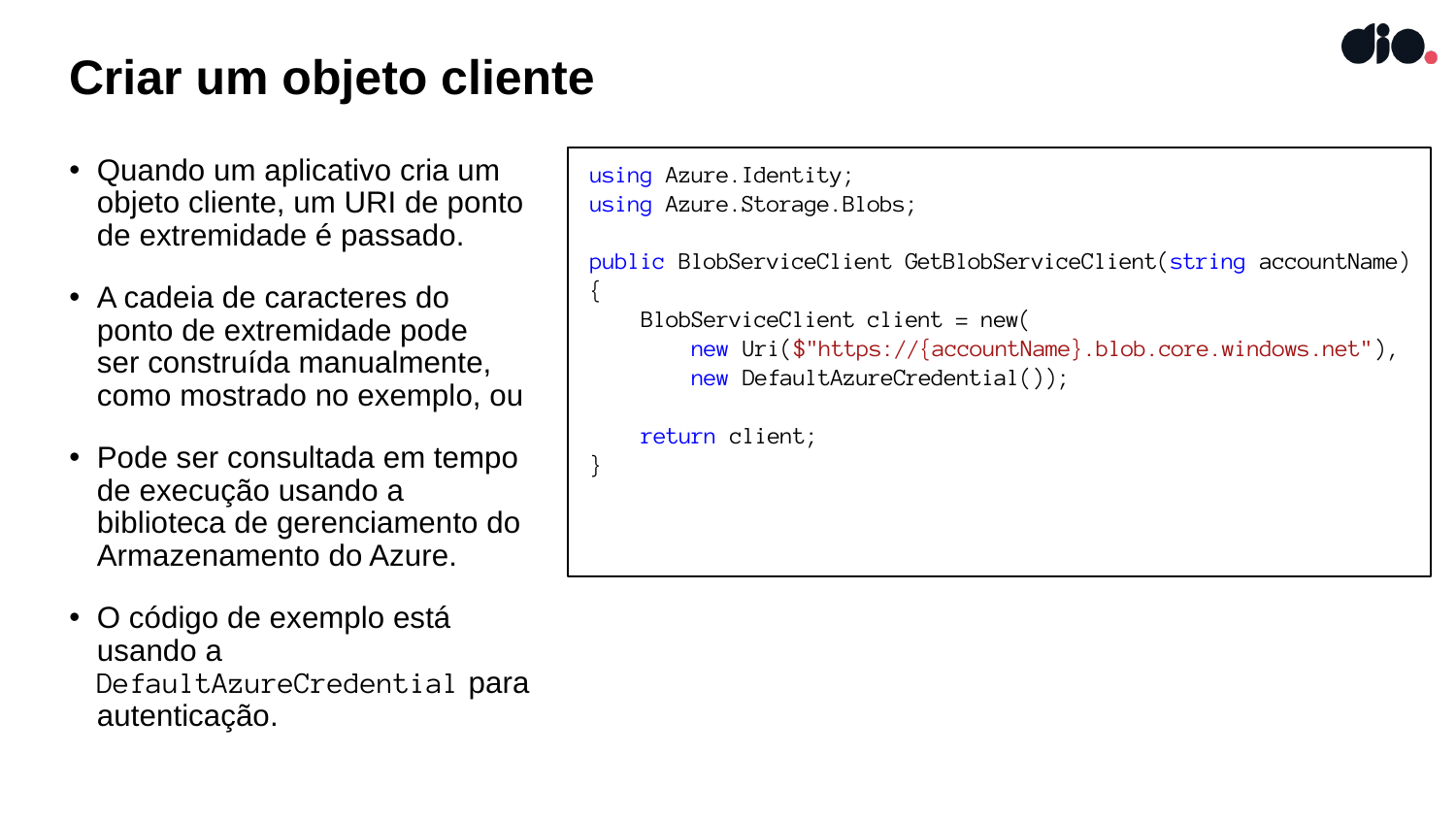

# Criar um objeto cliente
Quando um aplicativo cria um objeto cliente, um URI de ponto
de extremidade é passado.
A cadeia de caracteres do
ponto de extremidade pode
ser construída manualmente, como mostrado no exemplo, ou
Pode ser consultada em tempo
de execução usando a biblioteca de gerenciamento do Armazenamento do Azure.
O código de exemplo está usando a DefaultAzureCredential para autenticação.

using Azure.Identity;
using Azure.Storage.Blobs;
public BlobServiceClient GetBlobServiceClient(string accountName)
{
    BlobServiceClient client = new(
        new Uri($"https://{accountName}.blob.core.windows.net"),
        new DefaultAzureCredential());
    return client;
}